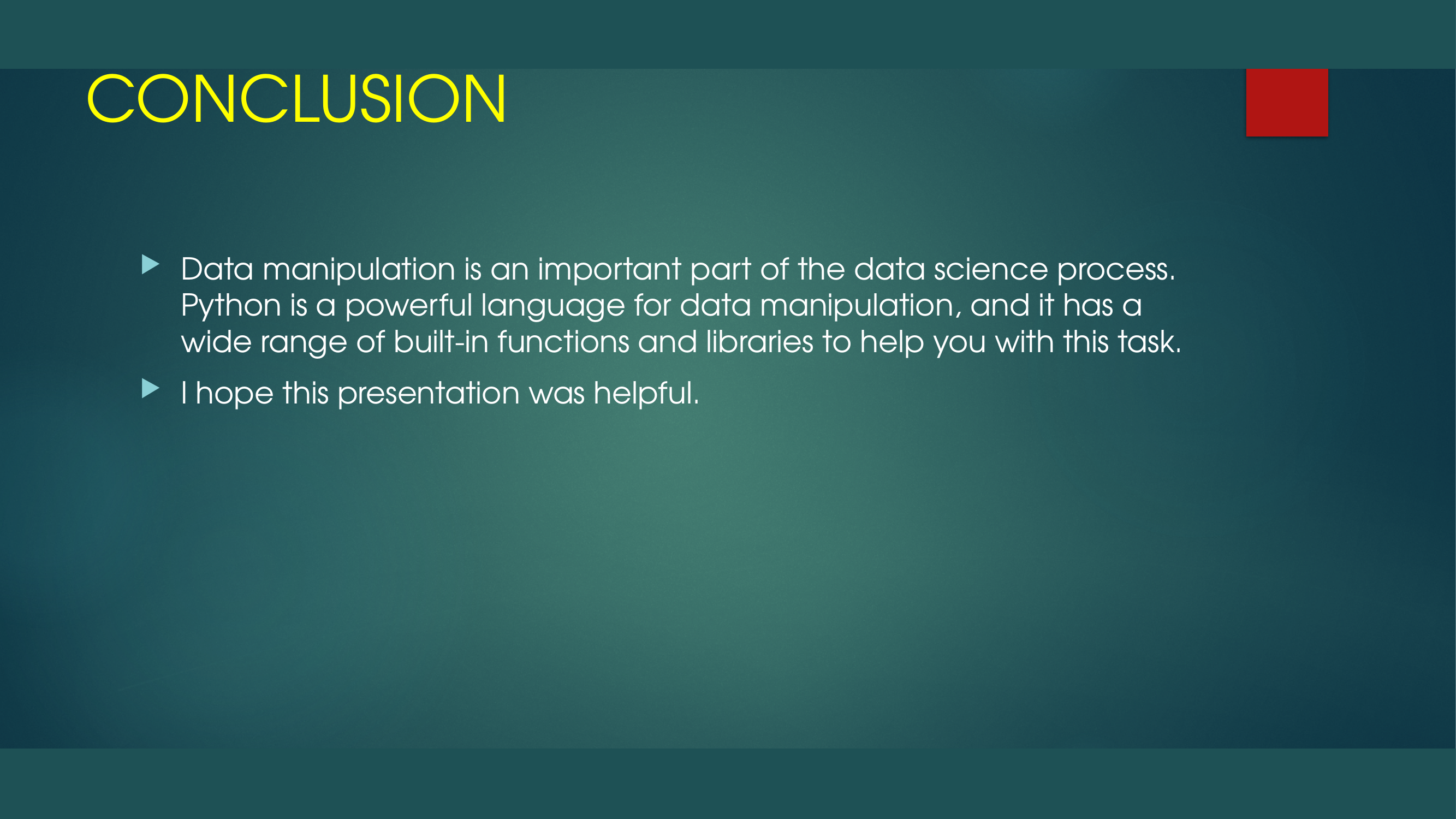

# CONCLUSION
Data manipulation is an important part of the data science process. Python is a powerful language for data manipulation, and it has a wide range of built-in functions and libraries to help you with this task.
I hope this presentation was helpful.